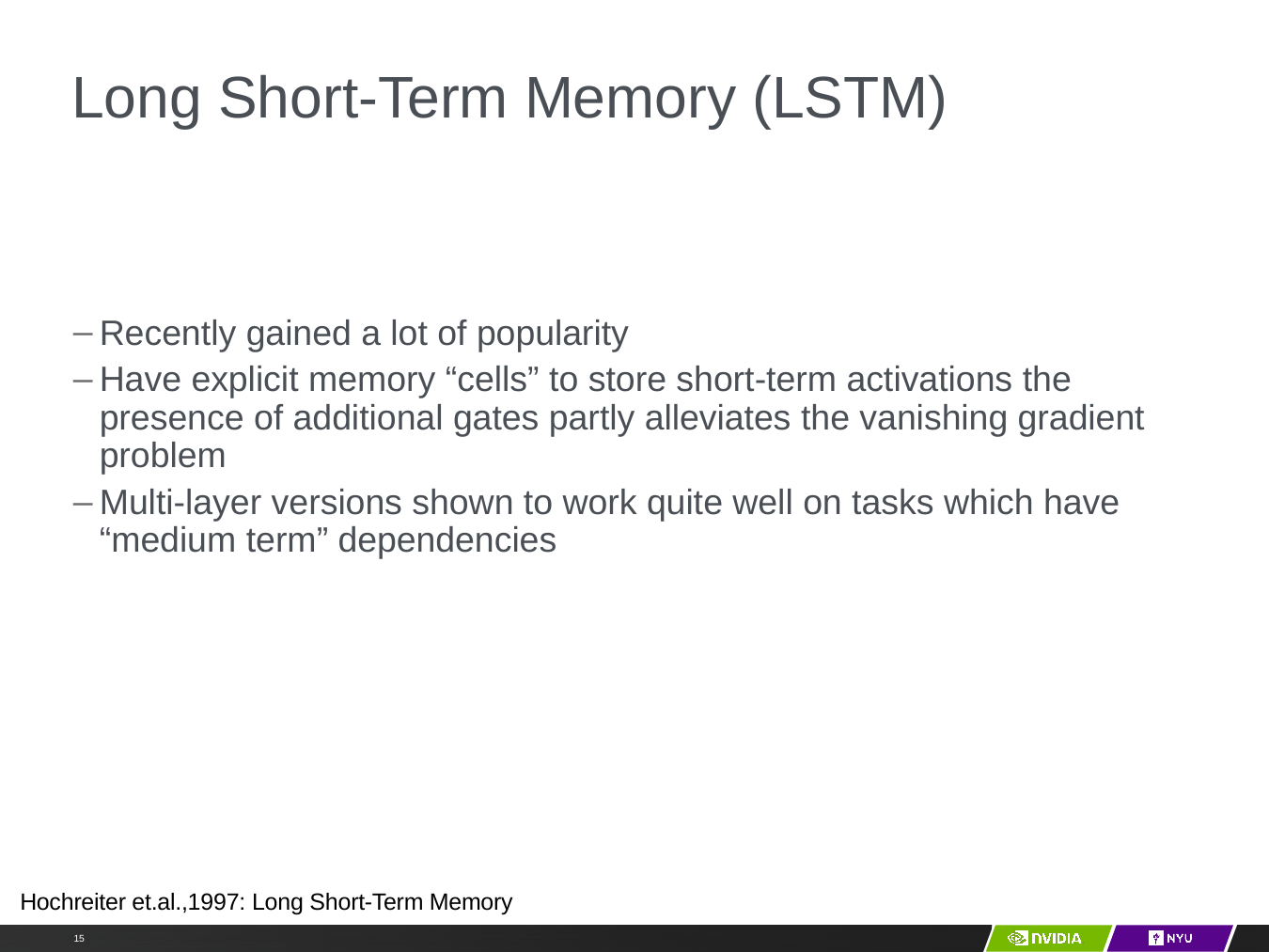

# Long Short-Term Memory (LSTM)
Recently gained a lot of popularity
Have explicit memory “cells” to store short-term activations the presence of additional gates partly alleviates the vanishing gradient problem
Multi-layer versions shown to work quite well on tasks which have “medium term” dependencies

Hochreiter et.al.,1997: Long Short-Term Memory